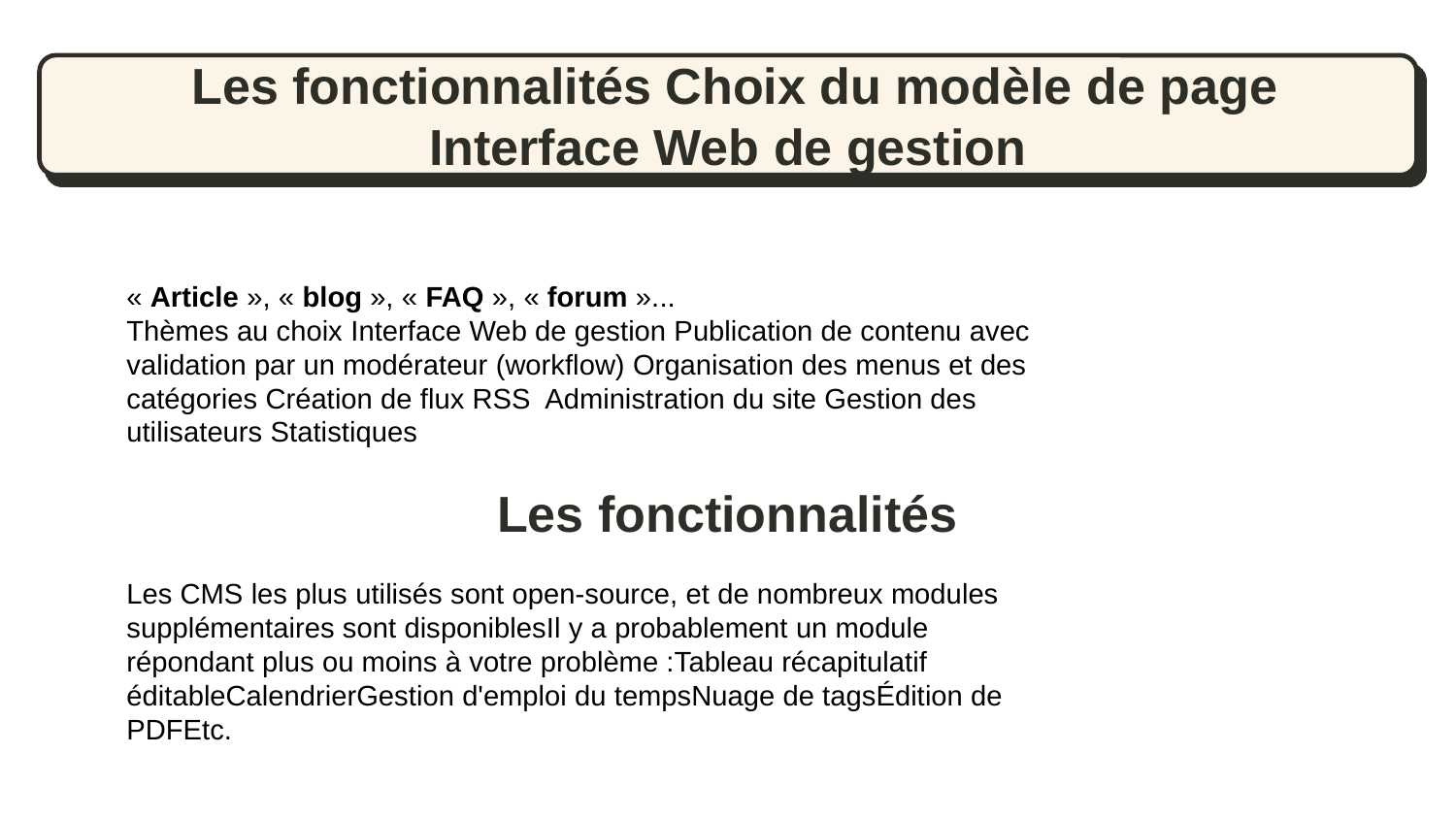

# Les fonctionnalités Choix du modèle de page Interface Web de gestion
« Article », « blog », « FAQ », « forum »...
Thèmes au choix Interface Web de gestion Publication de contenu avec validation par un modérateur (workflow) Organisation des menus et des catégories Création de flux RSS  Administration du site Gestion des utilisateurs Statistiques

Les fonctionnalités
Les CMS les plus utilisés sont open-source, et de nombreux modules supplémentaires sont disponiblesIl y a probablement un module répondant plus ou moins à votre problème :Tableau récapitulatif éditableCalendrierGestion d'emploi du tempsNuage de tagsÉdition de PDFEtc.